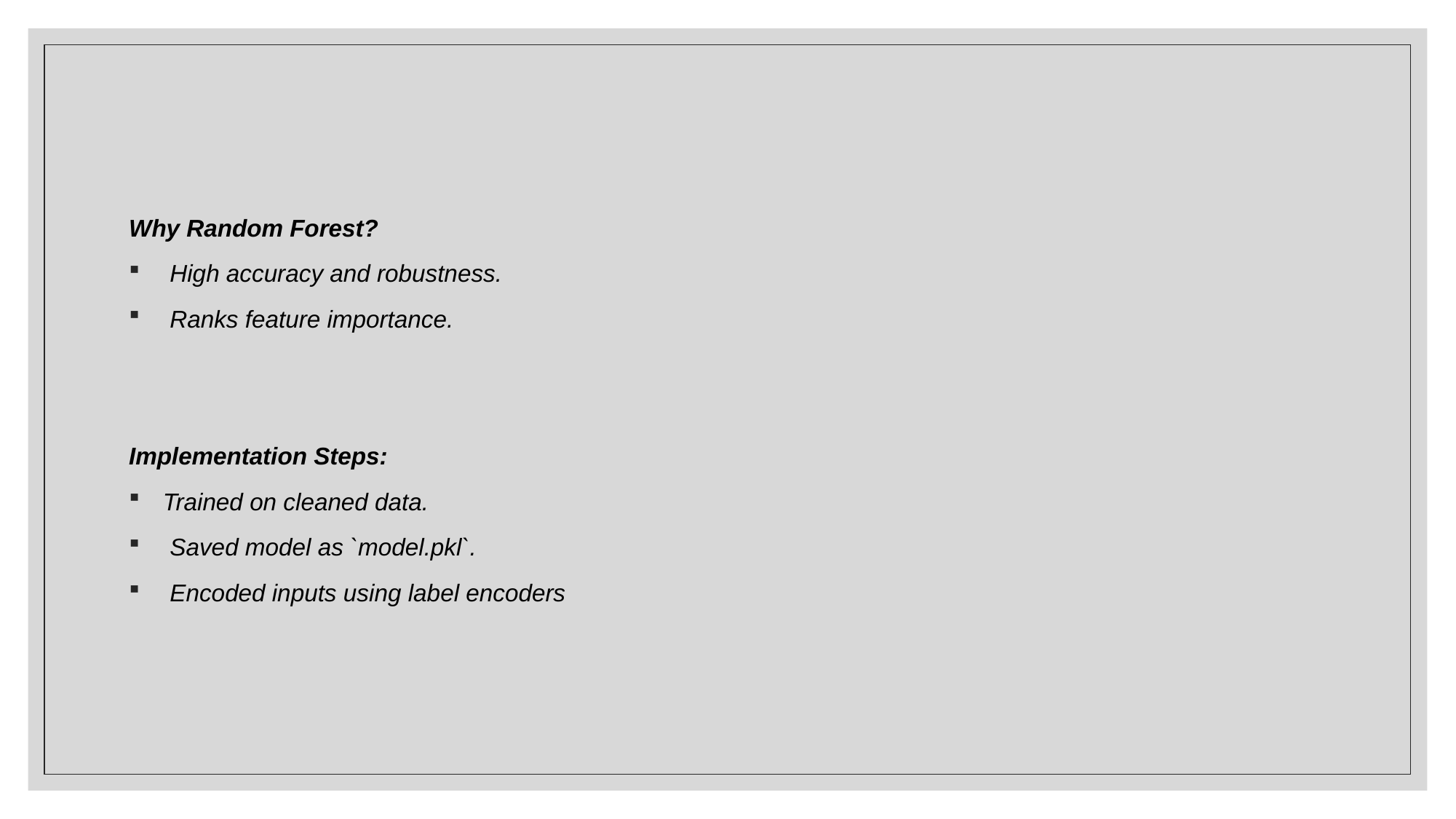

Why Random Forest?
 High accuracy and robustness.
 Ranks feature importance.

Implementation Steps:
Trained on cleaned data.
 Saved model as `model.pkl`.
 Encoded inputs using label encoders